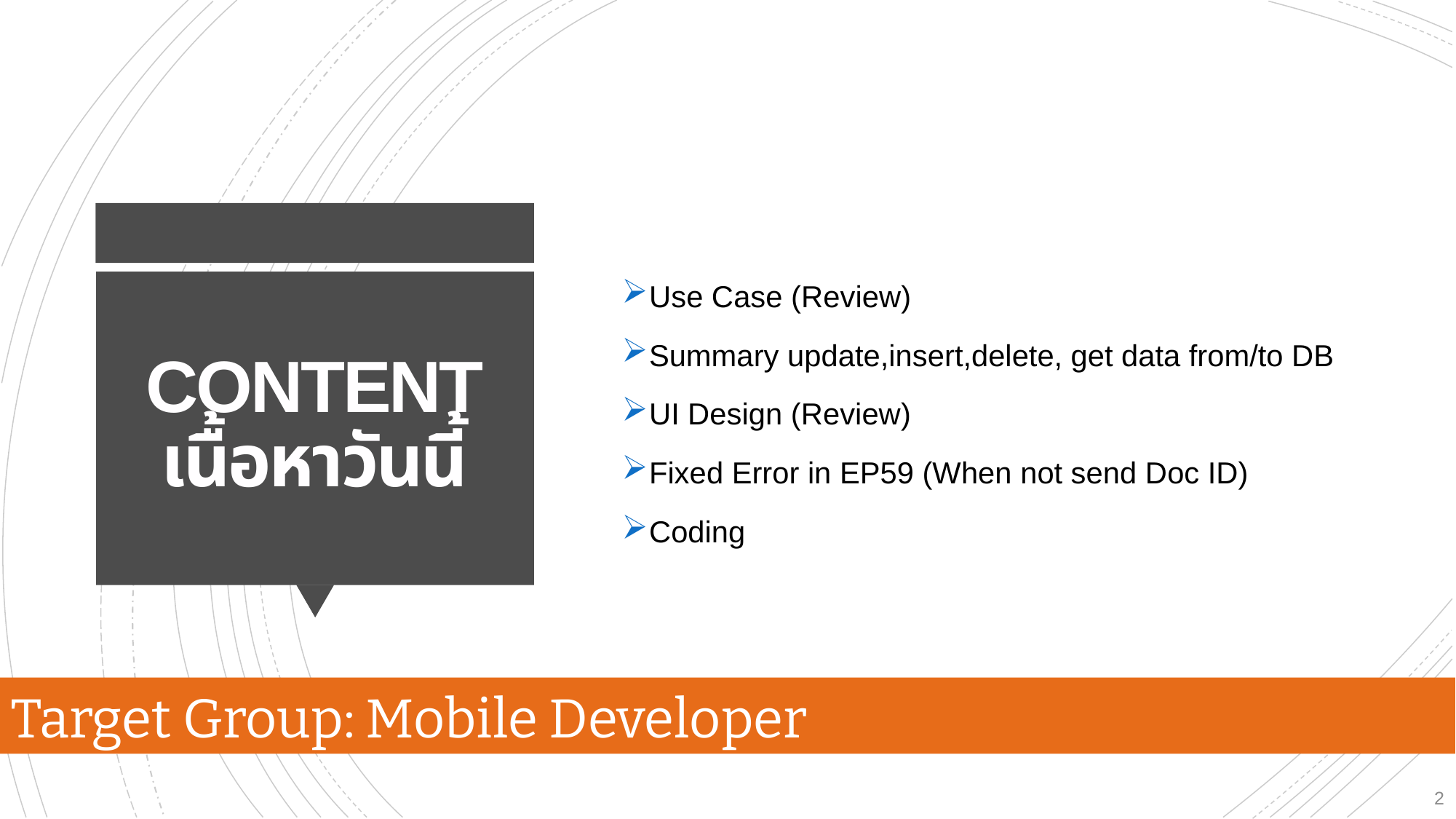

Use Case (Review)
Summary update,insert,delete, get data from/to DB
UI Design (Review)
Fixed Error in EP59 (When not send Doc ID)
Coding
# CONTENT เนื้อหาวันนี้
Target Group: Mobile Developer
2